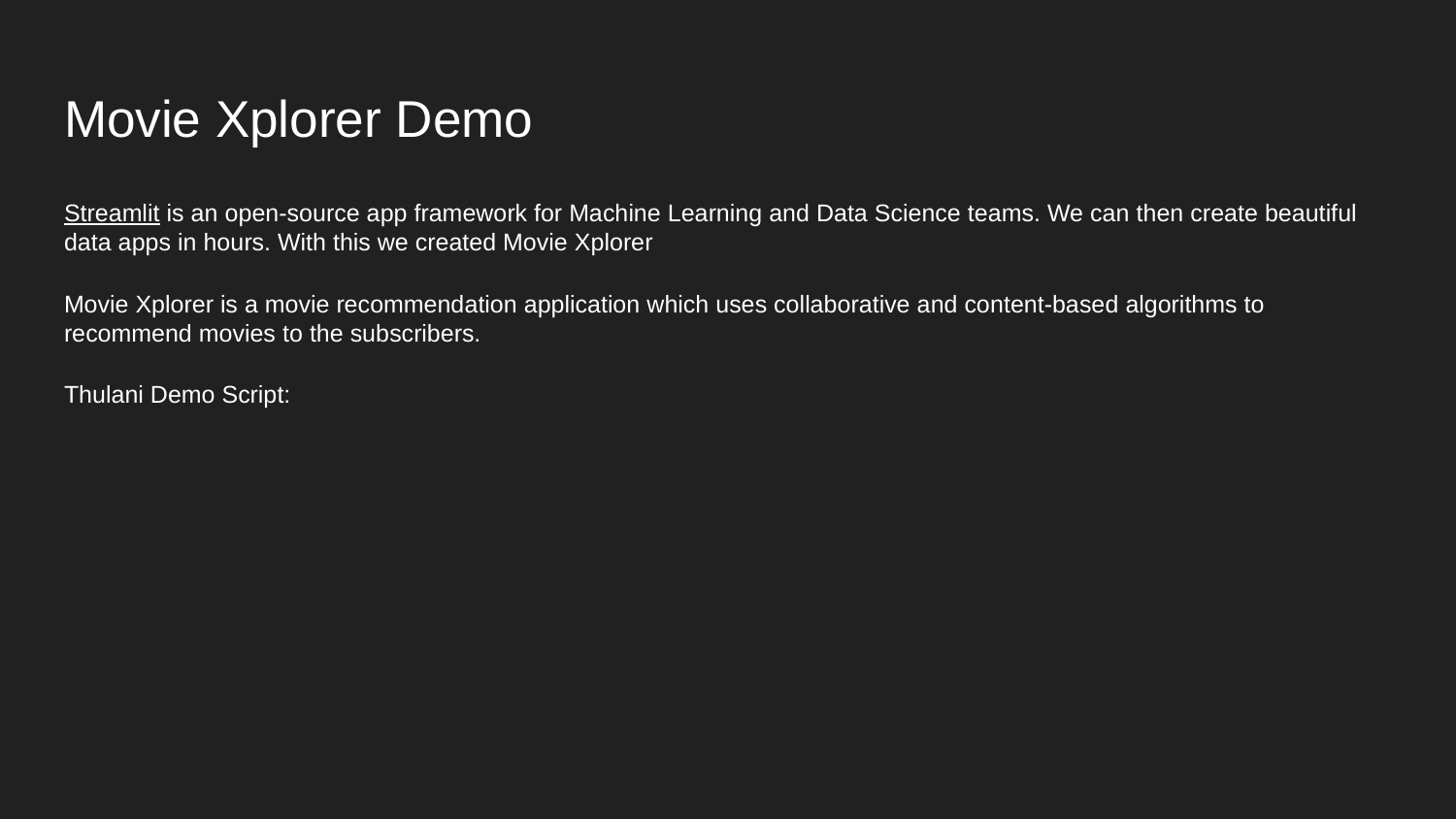

# Movie Xplorer Demo
Streamlit is an open-source app framework for Machine Learning and Data Science teams. We can then create beautiful data apps in hours. With this we created Movie Xplorer
Movie Xplorer is a movie recommendation application which uses collaborative and content-based algorithms to recommend movies to the subscribers.
Thulani Demo Script: